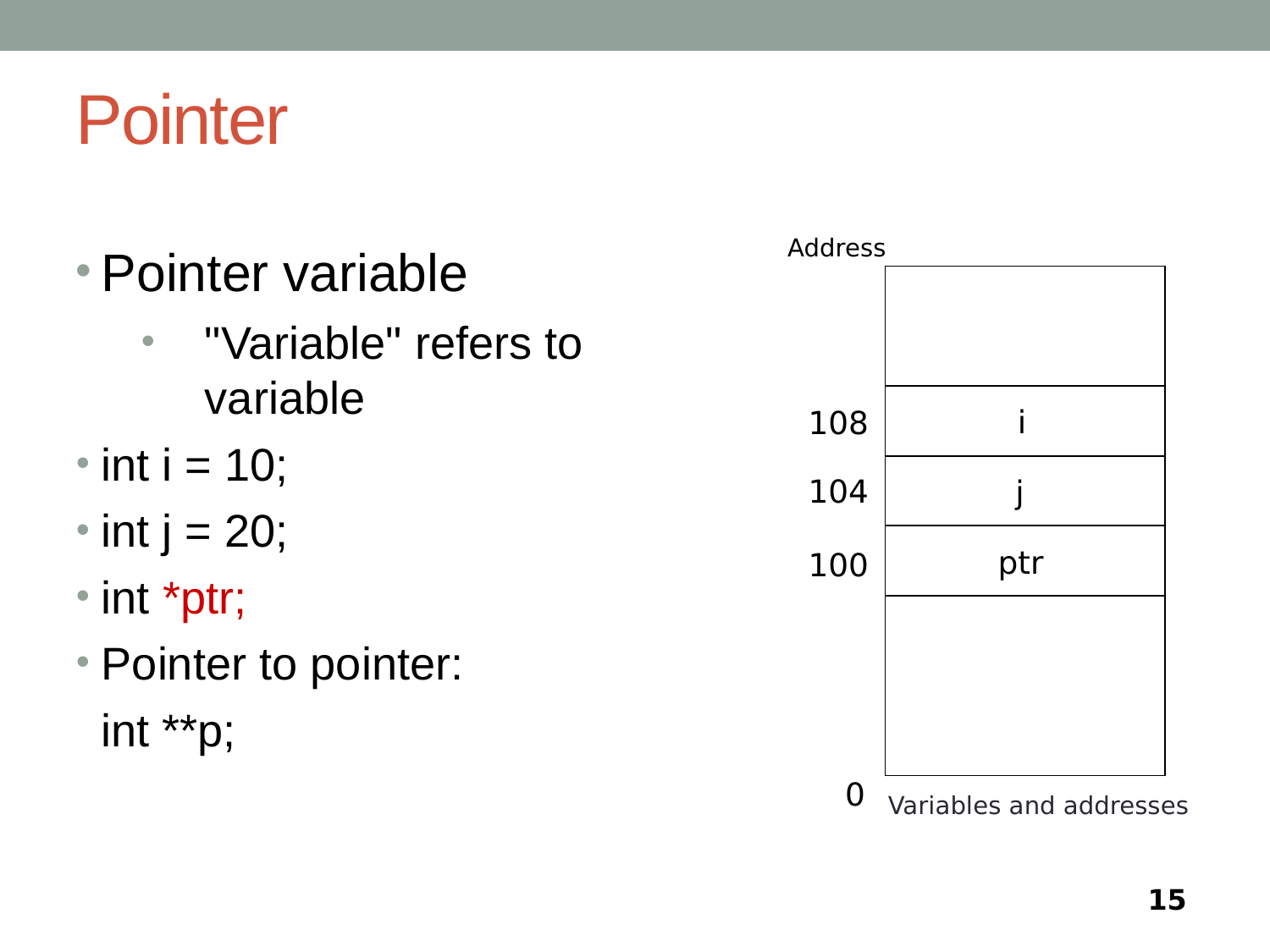

# Pointer
Address
Pointer variable
"Variable" refers to variable
int i = 10;
int j = 20;
int *ptr;
Pointer to pointer:
  int **p;

i
108

104
j

ptr
100
0
Variables and addresses
15